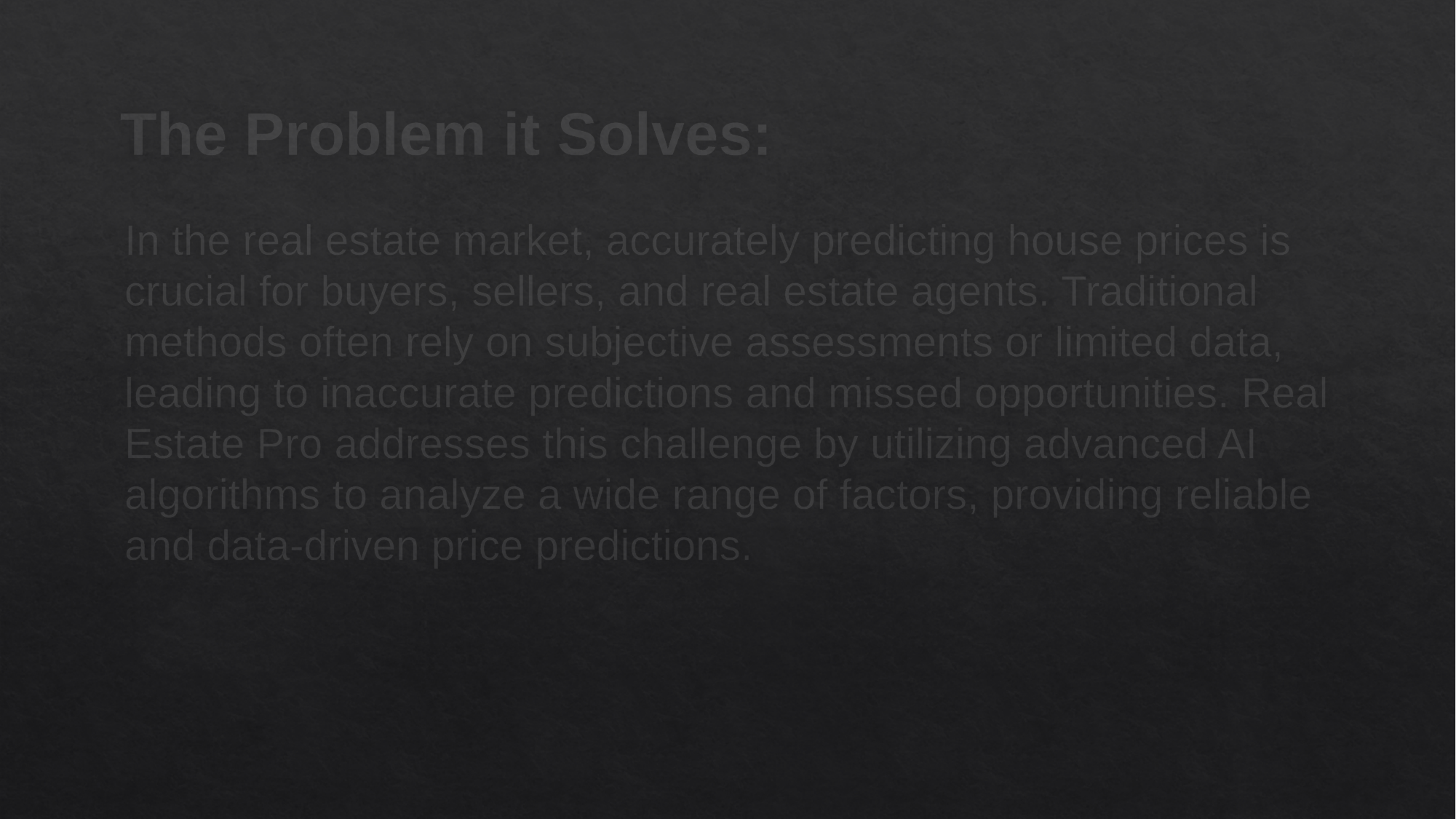

# The Problem it Solves:
In the real estate market, accurately predicting house prices is crucial for buyers, sellers, and real estate agents. Traditional methods often rely on subjective assessments or limited data, leading to inaccurate predictions and missed opportunities. Real Estate Pro addresses this challenge by utilizing advanced AI algorithms to analyze a wide range of factors, providing reliable and data-driven price predictions.